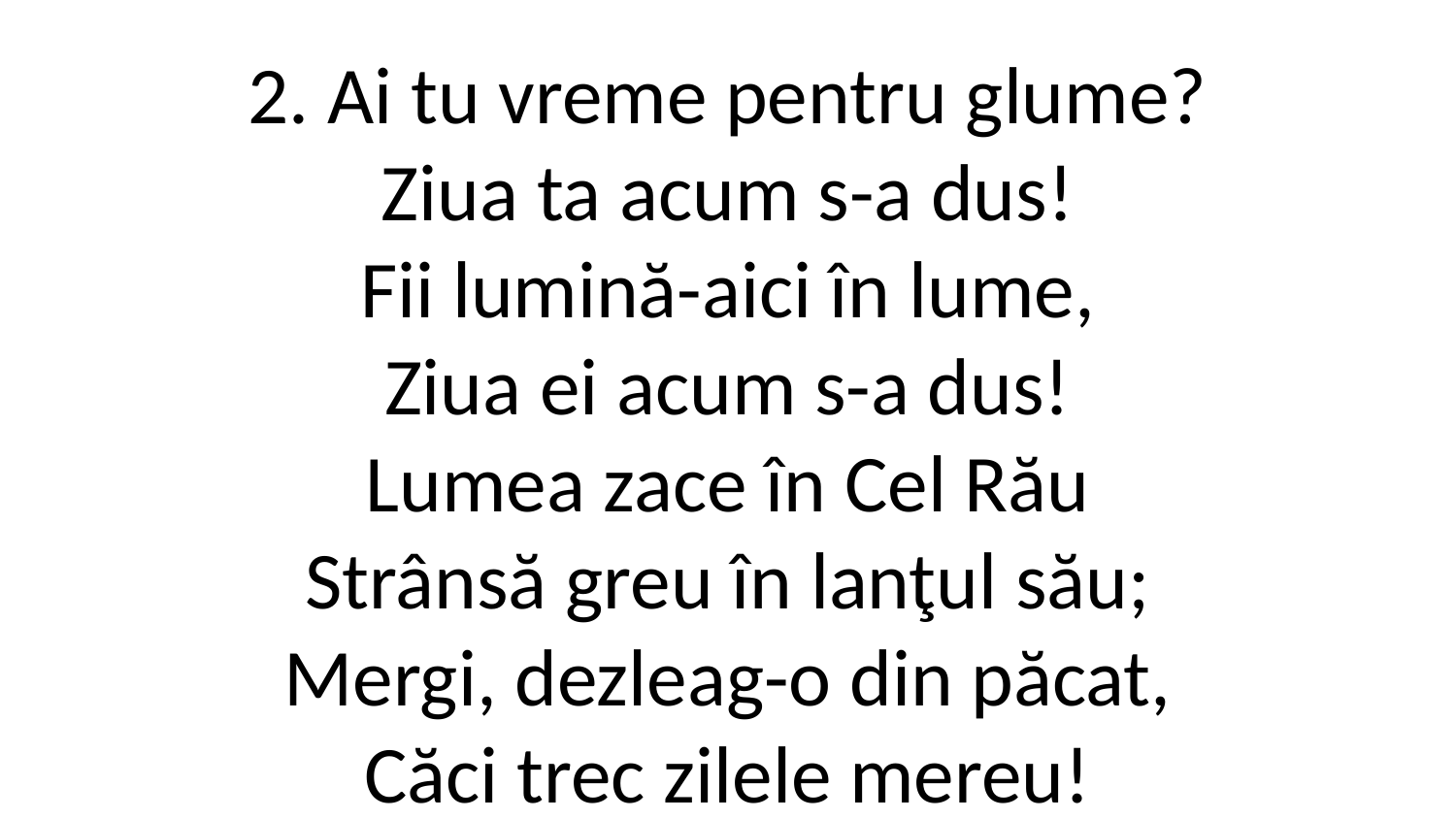

2. Ai tu vreme pentru glume?
Ziua ta acum s-a dus!
Fii lumină-aici în lume,
Ziua ei acum s-a dus!
Lumea zace în Cel Rău
Strânsă greu în lanţul său;
Mergi, dezleag-o din păcat,
Căci trec zilele mereu!